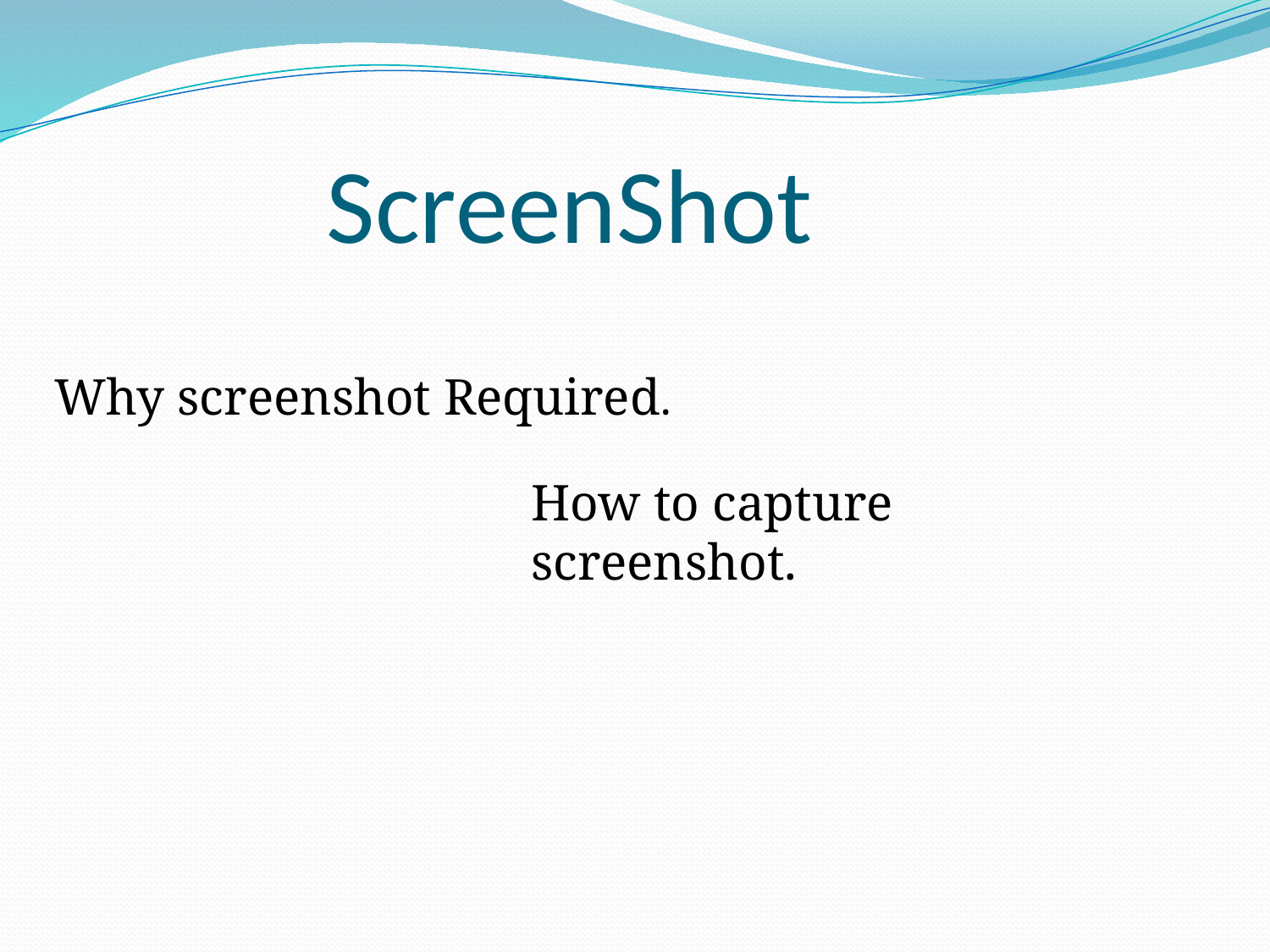

# ScreenShot
Why screenshot Required.
How to capture screenshot.